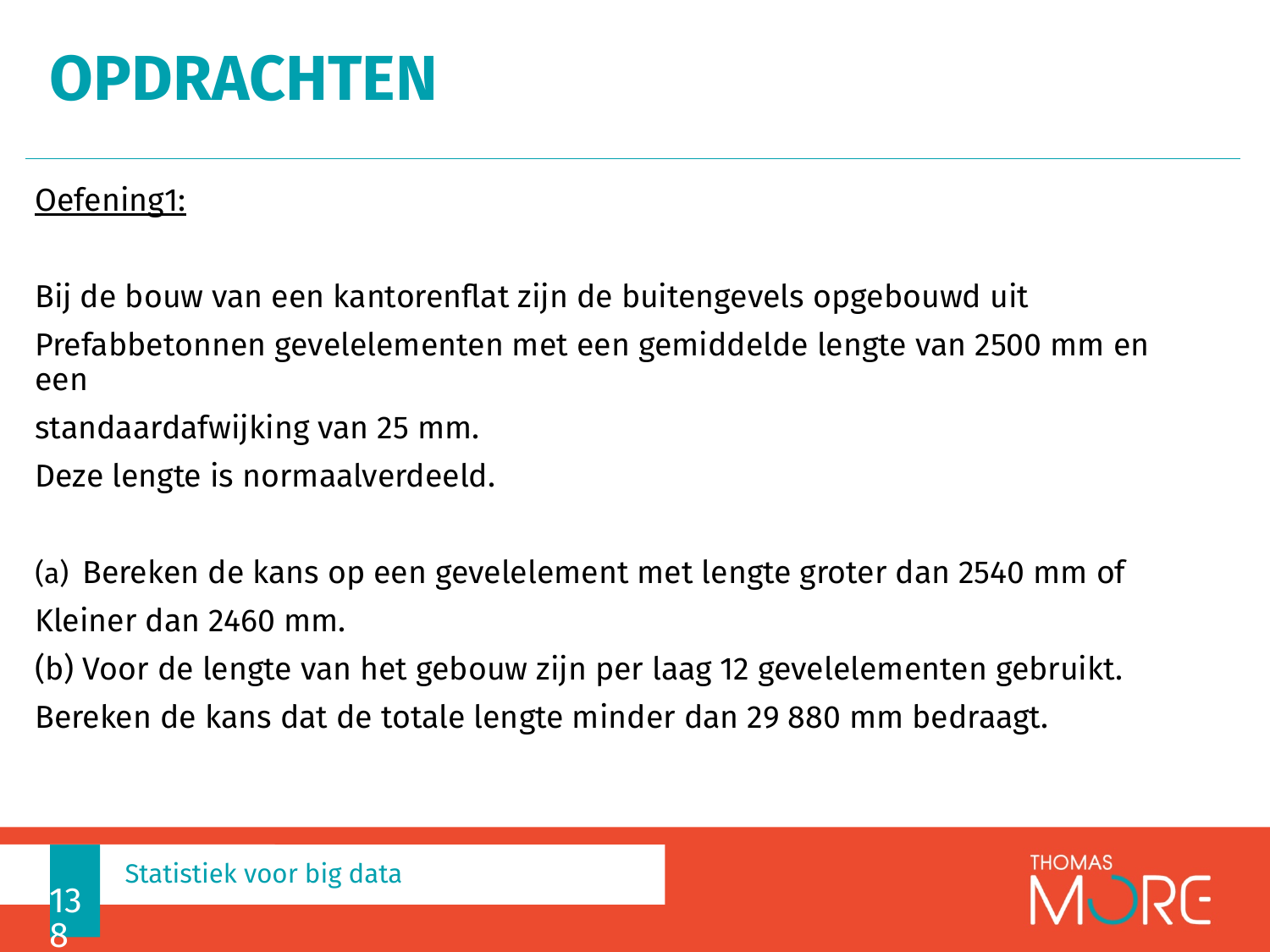

# OpdrachtEN
Oefening1:

Bij de bouw van een kantorenflat zijn de buitengevels opgebouwd uit
Prefabbetonnen gevelelementen met een gemiddelde lengte van 2500 mm en een
standaardafwijking van 25 mm.
Deze lengte is normaalverdeeld.

Bereken de kans op een gevelelement met lengte groter dan 2540 mm of
Kleiner dan 2460 mm.
(b) Voor de lengte van het gebouw zijn per laag 12 gevelelementen gebruikt.
Bereken de kans dat de totale lengte minder dan 29 880 mm bedraagt.
138
Statistiek voor big data